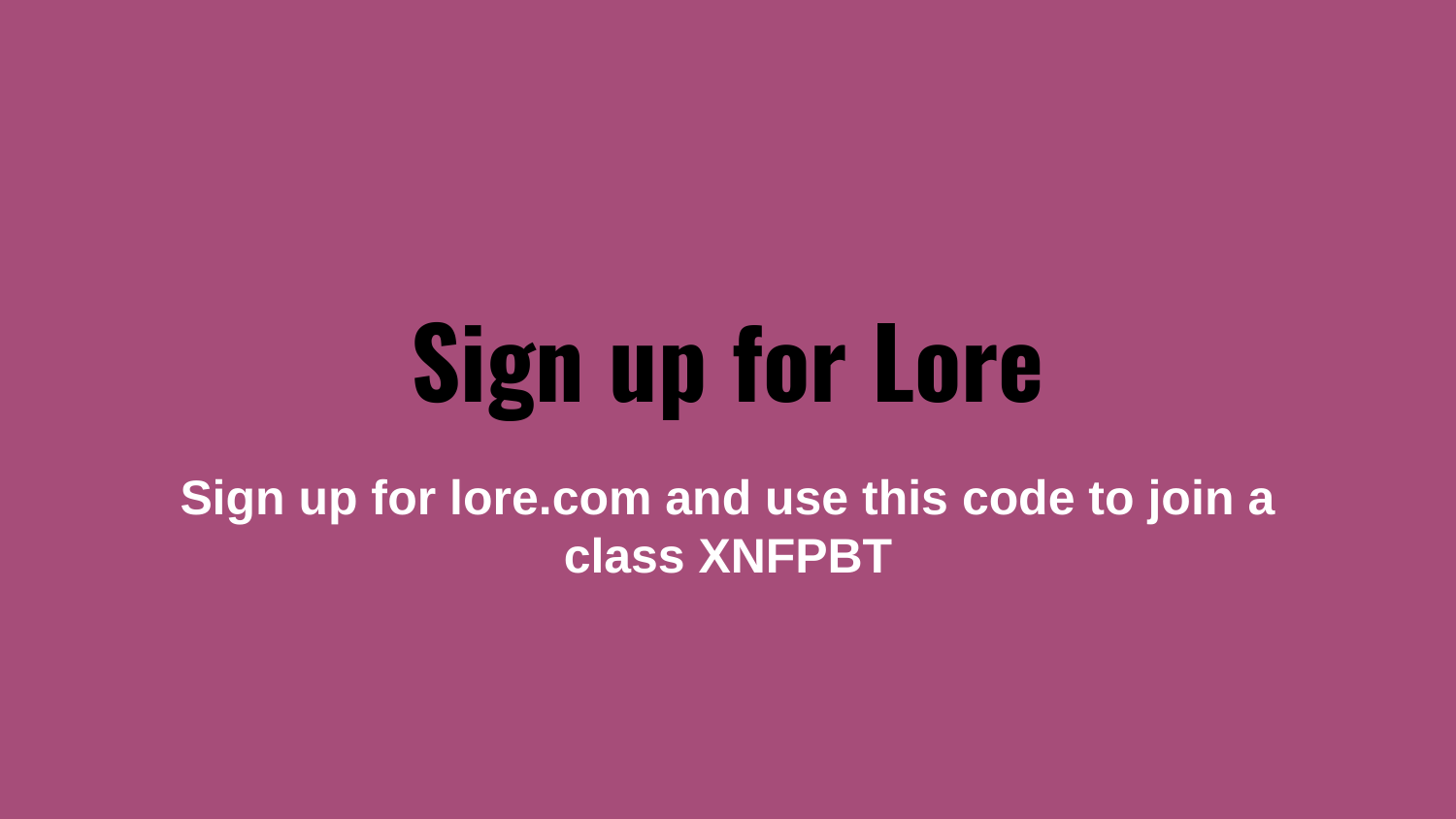

# Sign up for Lore
Sign up for lore.com and use this code to join a class XNFPBT